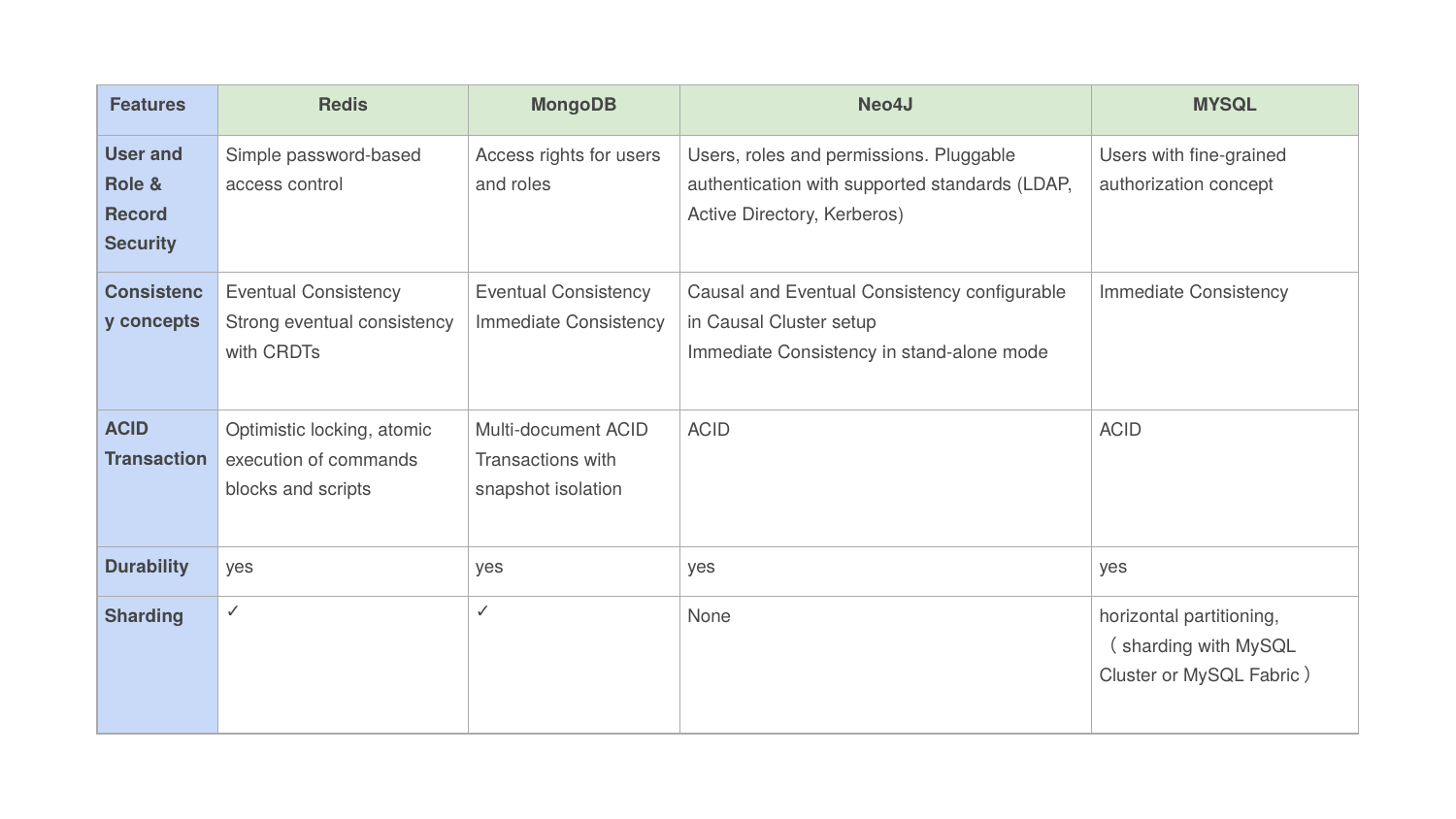

| Features | Redis | MongoDB | Neo4J | MYSQL |
| --- | --- | --- | --- | --- |
| User and Role & Record Security | Simple password-based access control | Access rights for users and roles | Users, roles and permissions. Pluggable authentication with supported standards (LDAP, Active Directory, Kerberos) | Users with fine-grained authorization concept |
| Consistency concepts | Eventual Consistency Strong eventual consistency with CRDTs | Eventual Consistency Immediate Consistency | Causal and Eventual Consistency configurable in Causal Cluster setup Immediate Consistency in stand-alone mode | Immediate Consistency |
| ACID Transaction | Optimistic locking, atomic execution of commands blocks and scripts | Multi-document ACID Transactions with snapshot isolation | ACID | ACID |
| Durability | yes | yes | yes | yes |
| Sharding | ✓ | ✓ | None | horizontal partitioning, （sharding with MySQL Cluster or MySQL Fabric） |